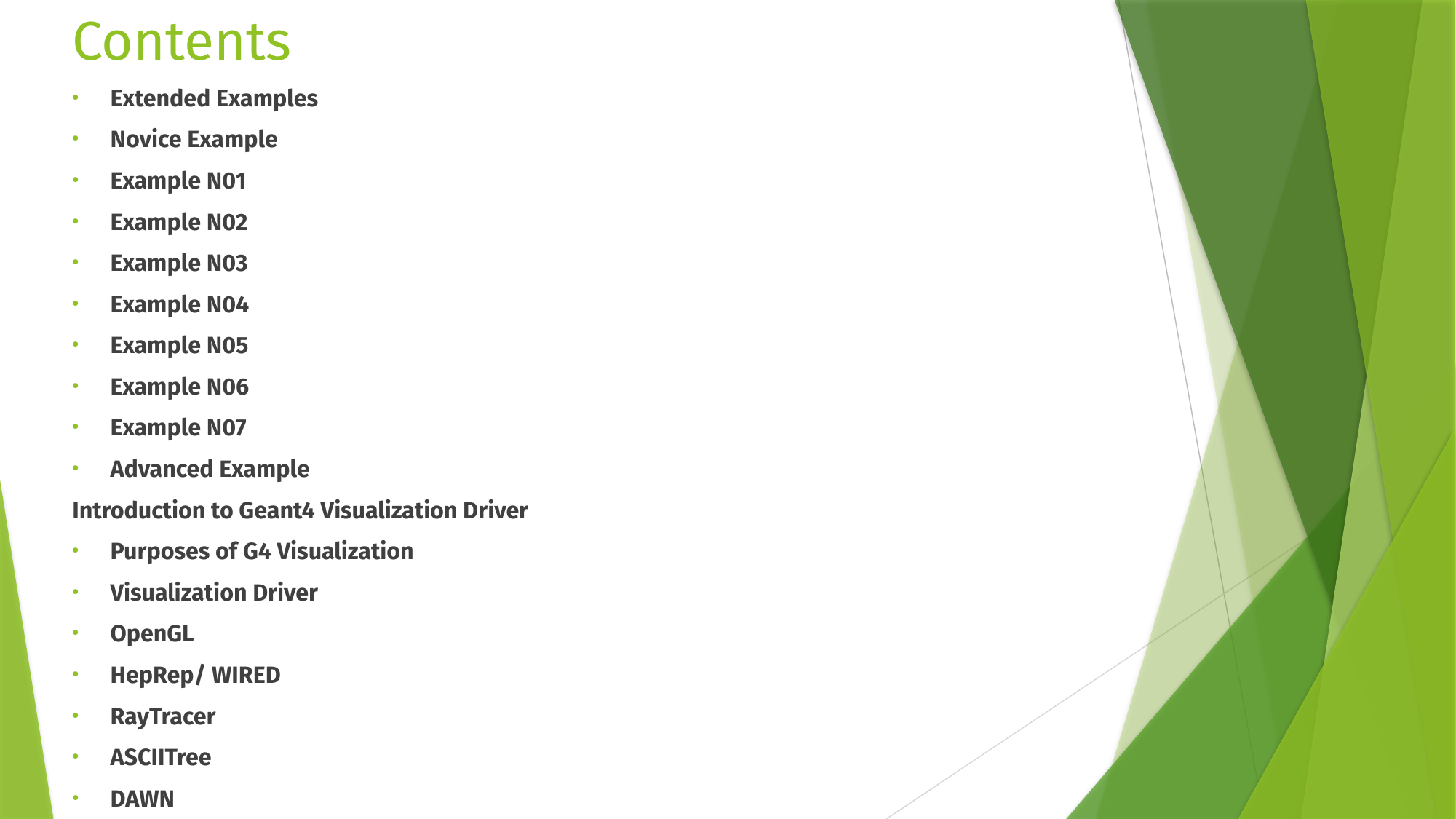

# Contents
Extended Examples
Novice Example
Example N01
Example N02
Example N03
Example N04
Example N05
Example N06
Example N07
Advanced Example
Introduction to Geant4 Visualization Driver
Purposes of G4 Visualization
Visualization Driver
OpenGL
HepRep/ WIRED
RayTracer
ASCIITree
DAWN